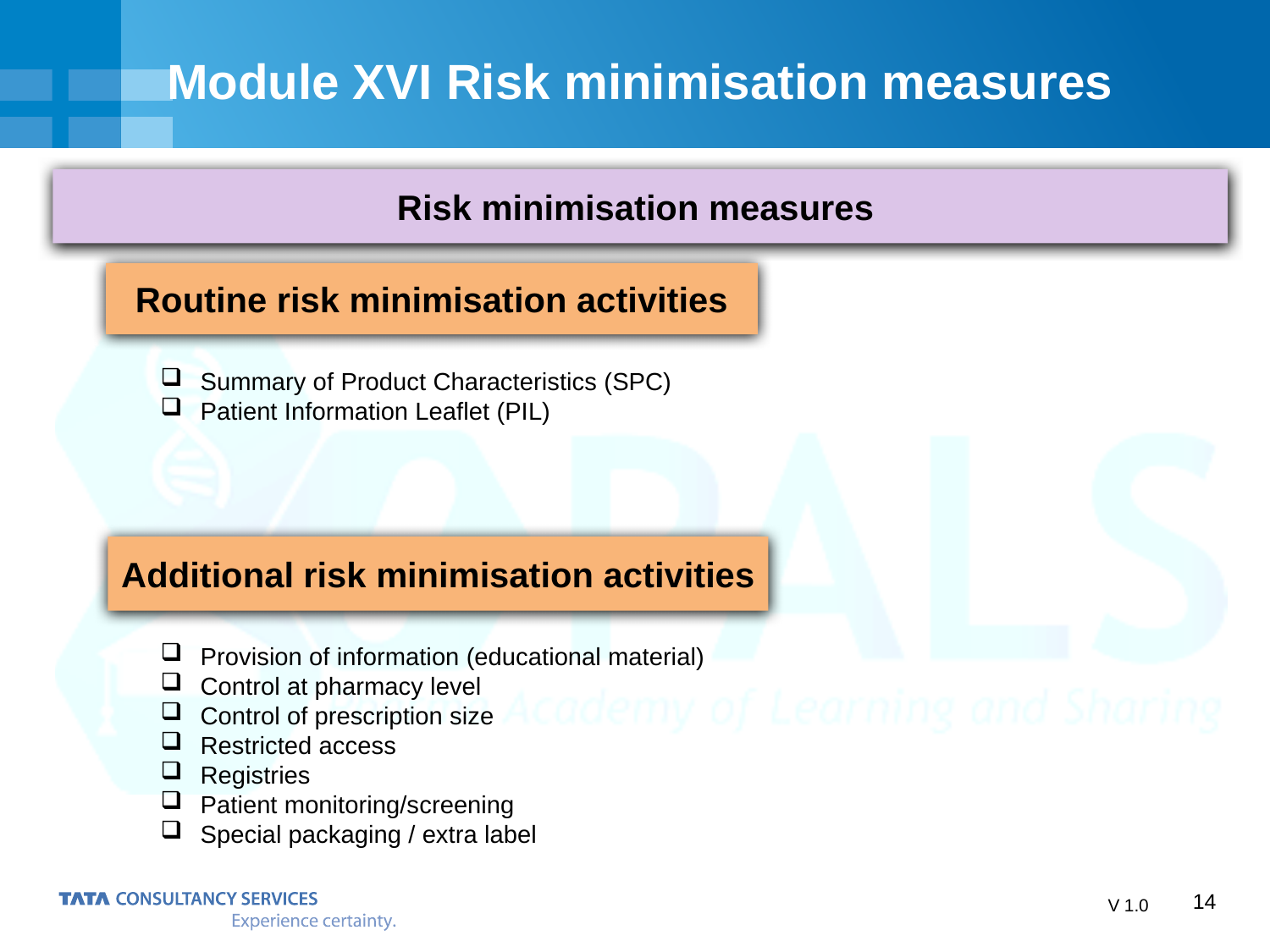

# Module XVI Risk minimisation measures
Risk minimisation measures
Routine risk minimisation activities
Summary of Product Characteristics (SPC)
Patient Information Leaflet (PIL)
Additional risk minimisation activities
Provision of information (educational material)
Control at pharmacy level
Control of prescription size
Restricted access
Registries
Patient monitoring/screening
Special packaging / extra label